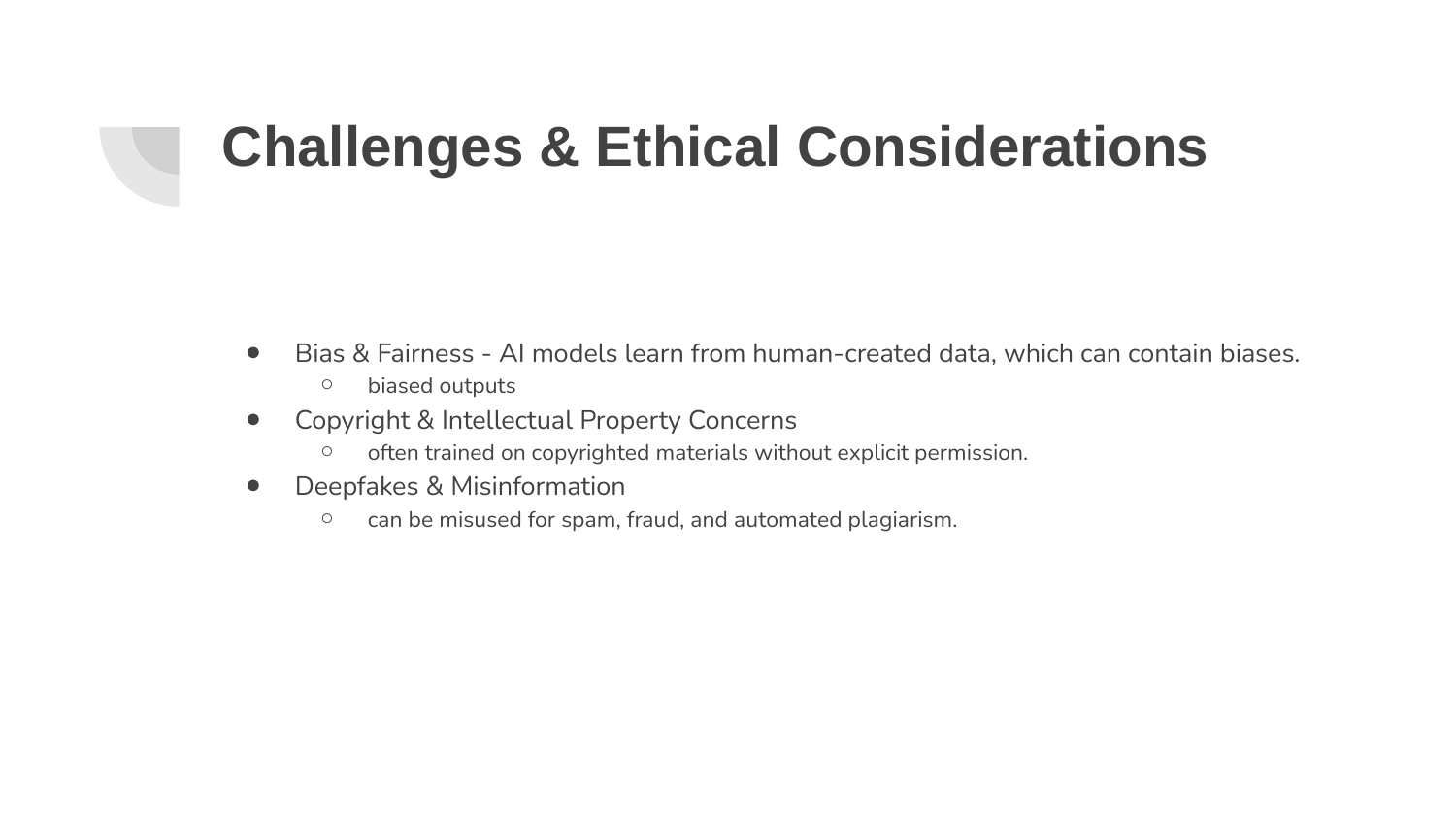

# Challenges & Ethical Considerations
Bias & Fairness - AI models learn from human-created data, which can contain biases.
biased outputs
Copyright & Intellectual Property Concerns
often trained on copyrighted materials without explicit permission.
Deepfakes & Misinformation
can be misused for spam, fraud, and automated plagiarism.